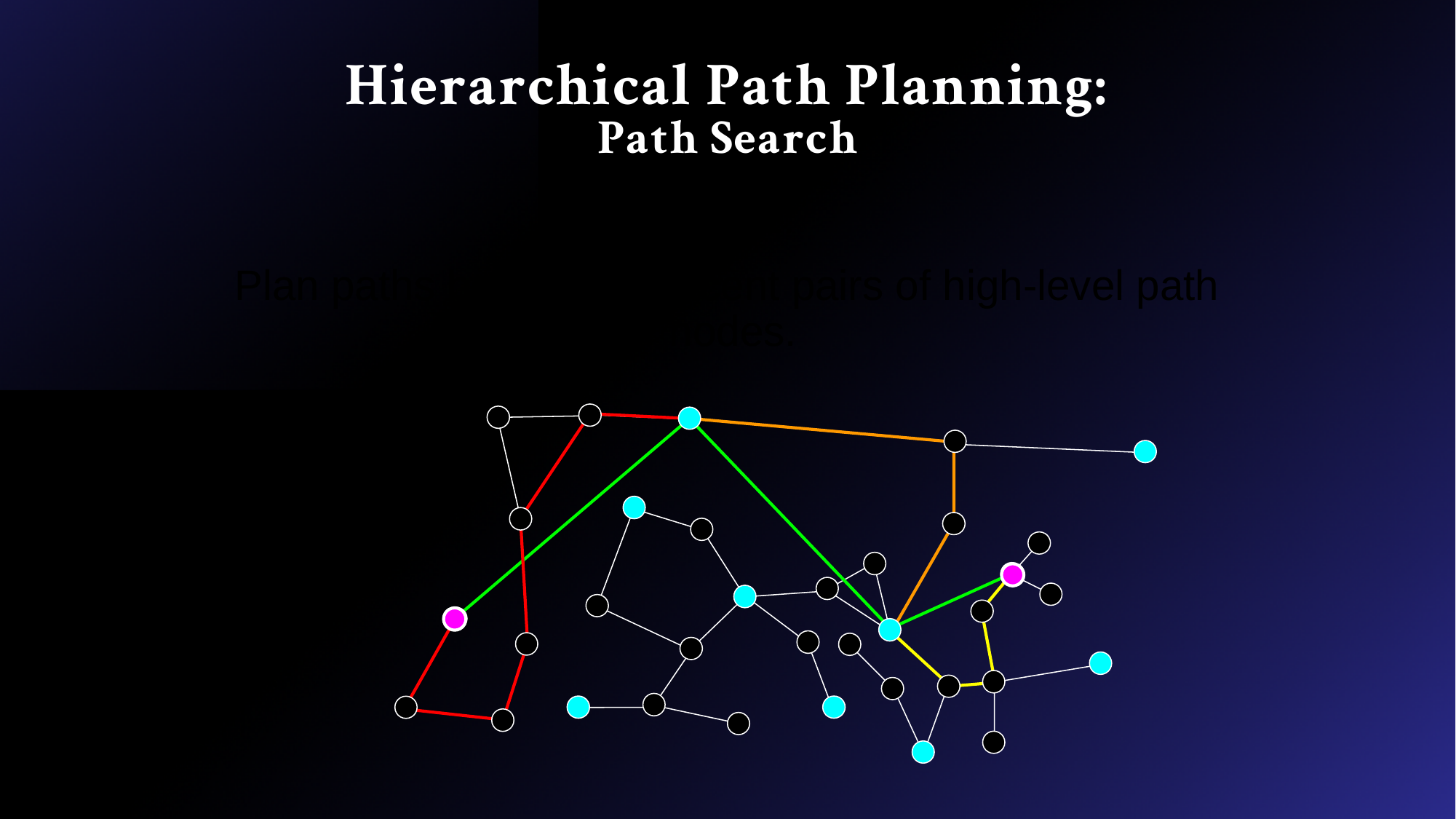

# Hierarchical Path Planning: Path Search
Step 2:
Plan paths between adjacent pairs of high-level path nodes.